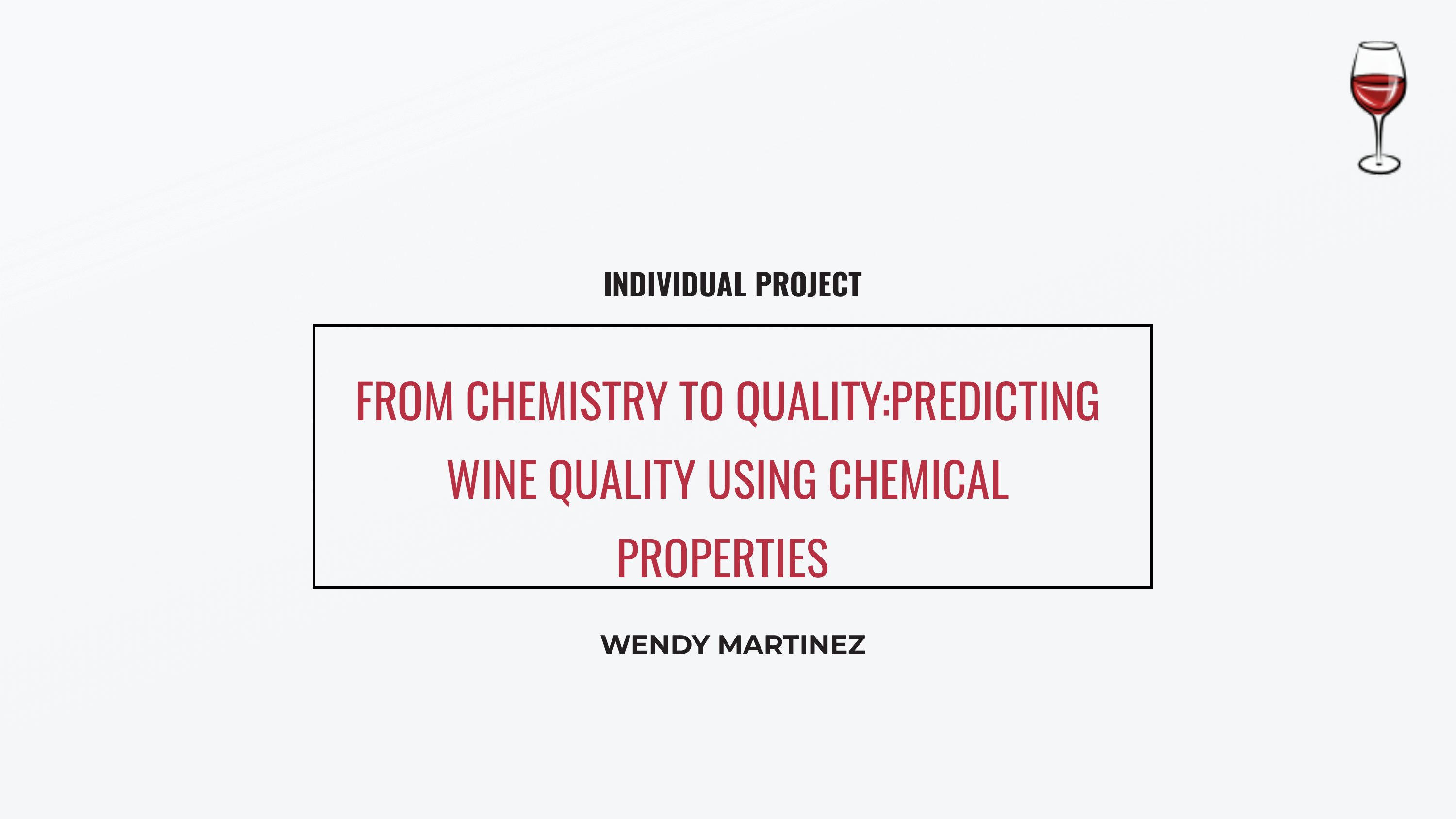

INDIVIDUAL PROJECT

FROM CHEMISTRY TO QUALITY:PREDICTING WINE QUALITY USING CHEMICAL PROPERTIES
WENDY MARTINEZ